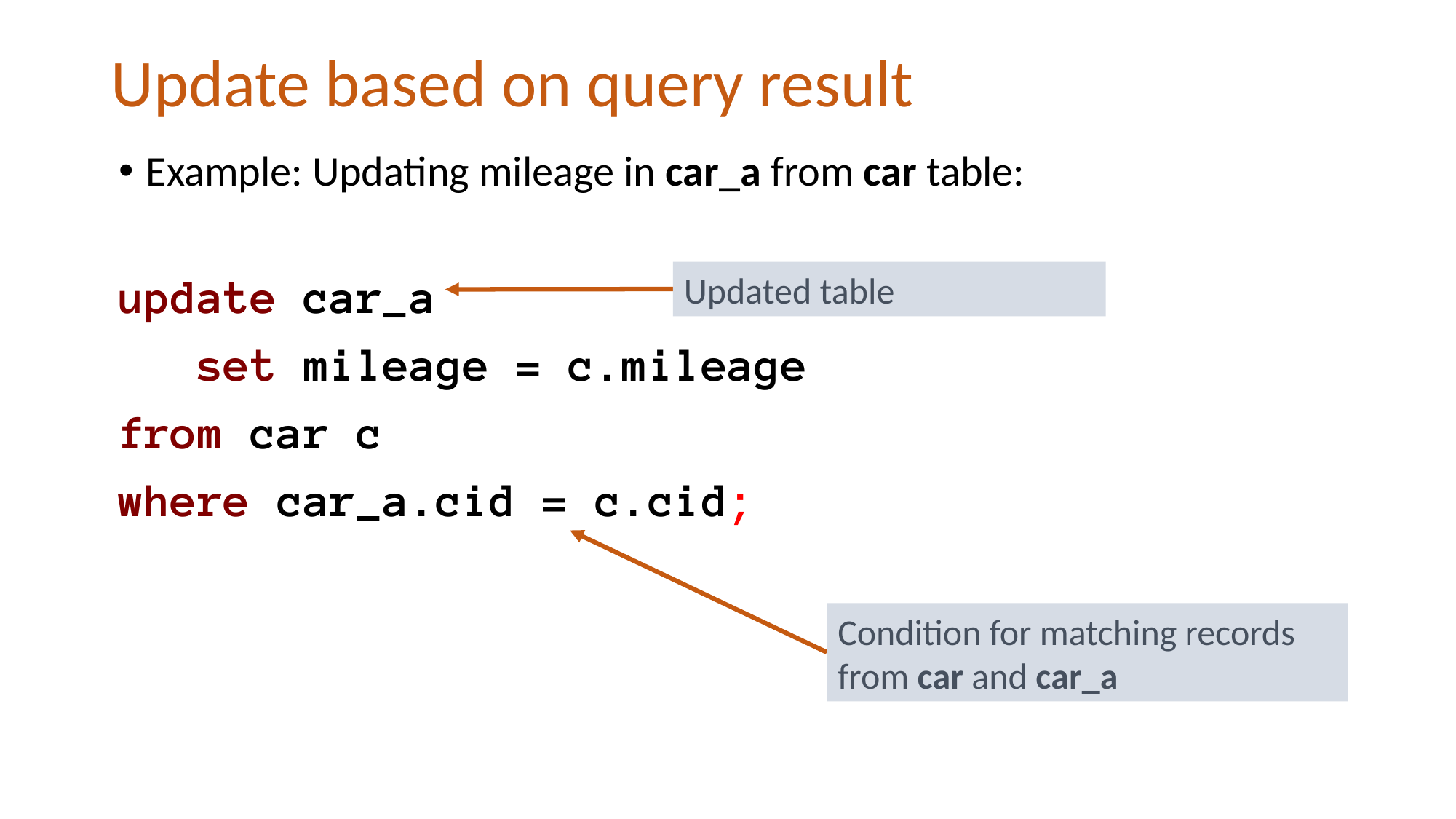

# Update based on query result
Example: Updating mileage in car_a from car table:

update car_a
   set mileage = c.mileage
from car c
where car_a.cid = c.cid;
Updated table
Condition for matching records from car and car_a